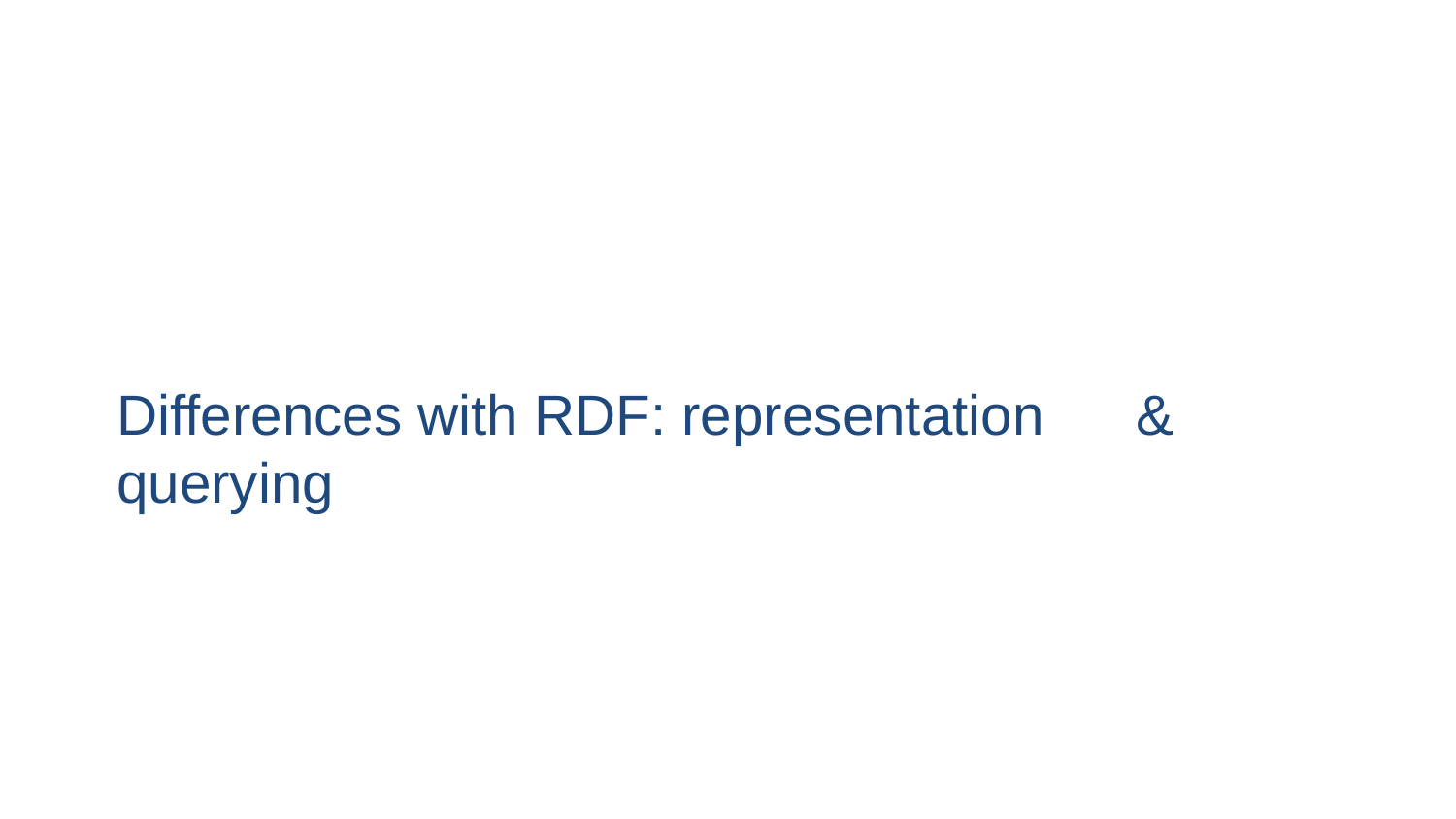

# Differences with RDF: representation	& querying